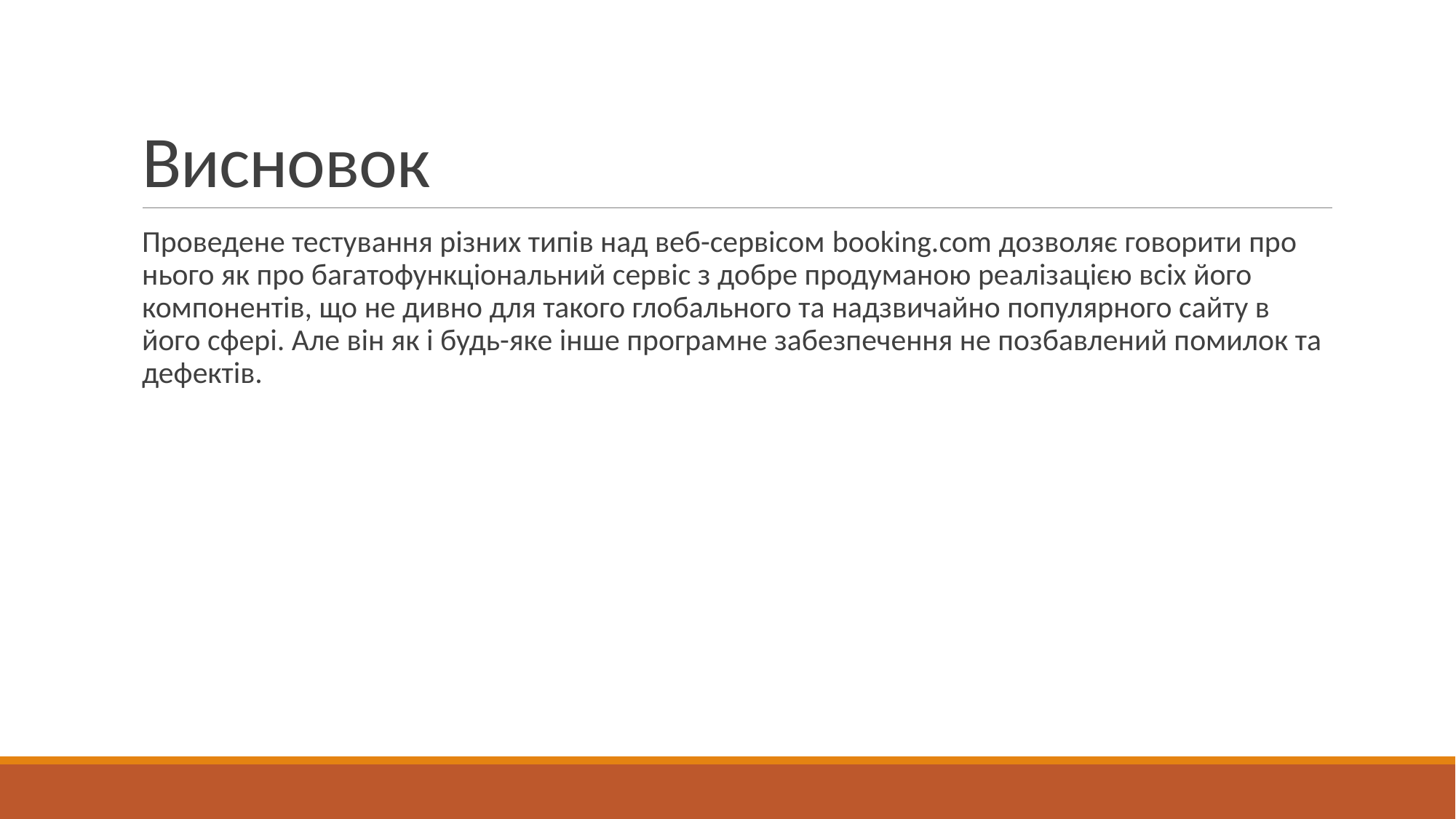

# Висновок
Проведене тестування різних типів над веб-сервісом booking.com дозволяє говорити про нього як про багатофункціональний сервіс з добре продуманою реалізацією всіх його компонентів, що не дивно для такого глобального та надзвичайно популярного сайту в його сфері. Але він як і будь-яке інше програмне забезпечення не позбавлений помилок та дефектів.